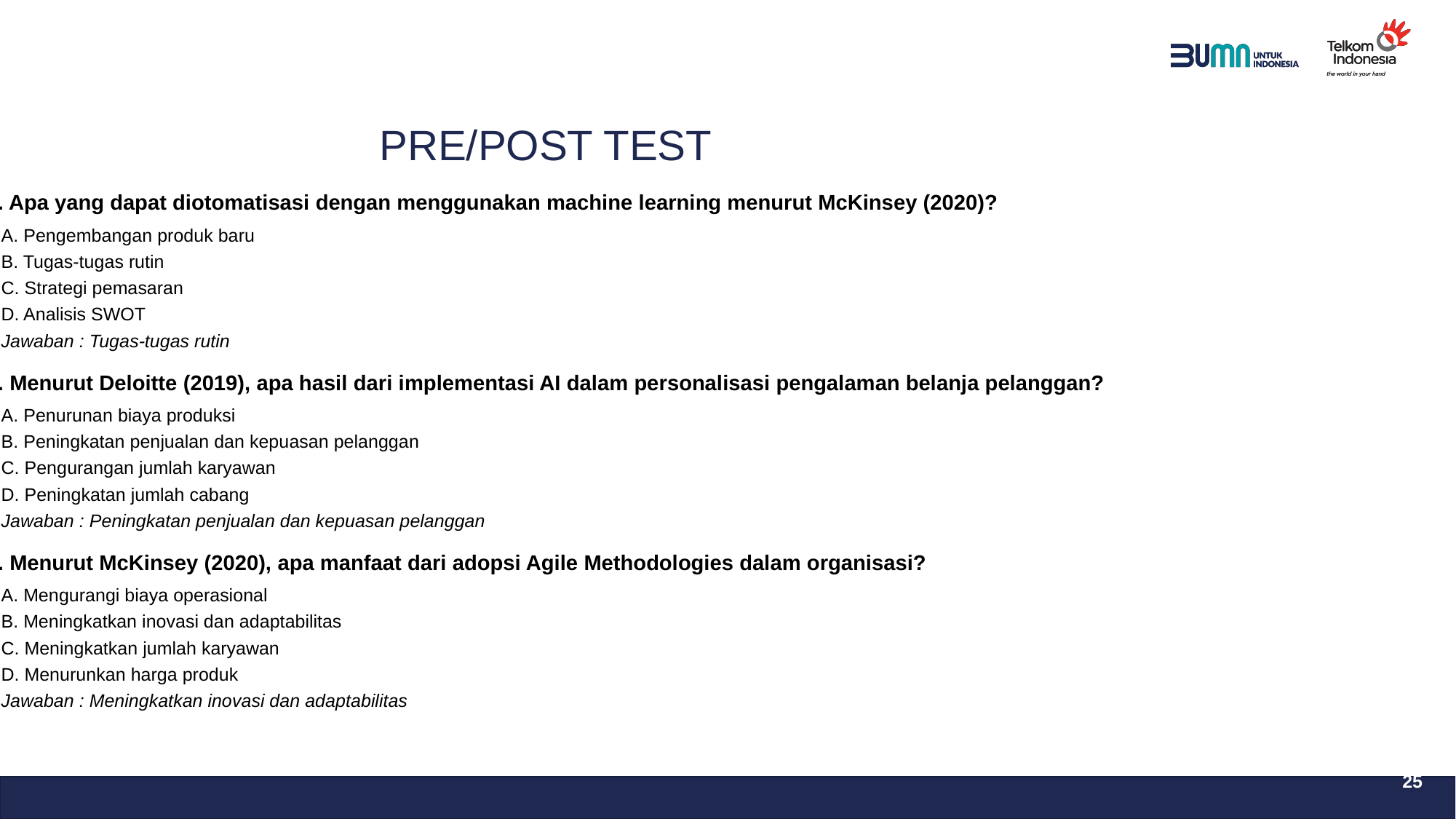

PRE/POST TEST

4. Apa yang dapat diotomatisasi dengan menggunakan machine learning menurut McKinsey (2020)?
   A. Pengembangan produk baru
   B. Tugas-tugas rutin
   C. Strategi pemasaran
   D. Analisis SWOT
   Jawaban : Tugas-tugas rutin
5. Menurut Deloitte (2019), apa hasil dari implementasi AI dalam personalisasi pengalaman belanja pelanggan?
   A. Penurunan biaya produksi
   B. Peningkatan penjualan dan kepuasan pelanggan
   C. Pengurangan jumlah karyawan
   D. Peningkatan jumlah cabang
   Jawaban : Peningkatan penjualan dan kepuasan pelanggan
6. Menurut McKinsey (2020), apa manfaat dari adopsi Agile Methodologies dalam organisasi?
   A. Mengurangi biaya operasional
   B. Meningkatkan inovasi dan adaptabilitas
   C. Meningkatkan jumlah karyawan
   D. Menurunkan harga produk
   Jawaban : Meningkatkan inovasi dan adaptabilitas
25